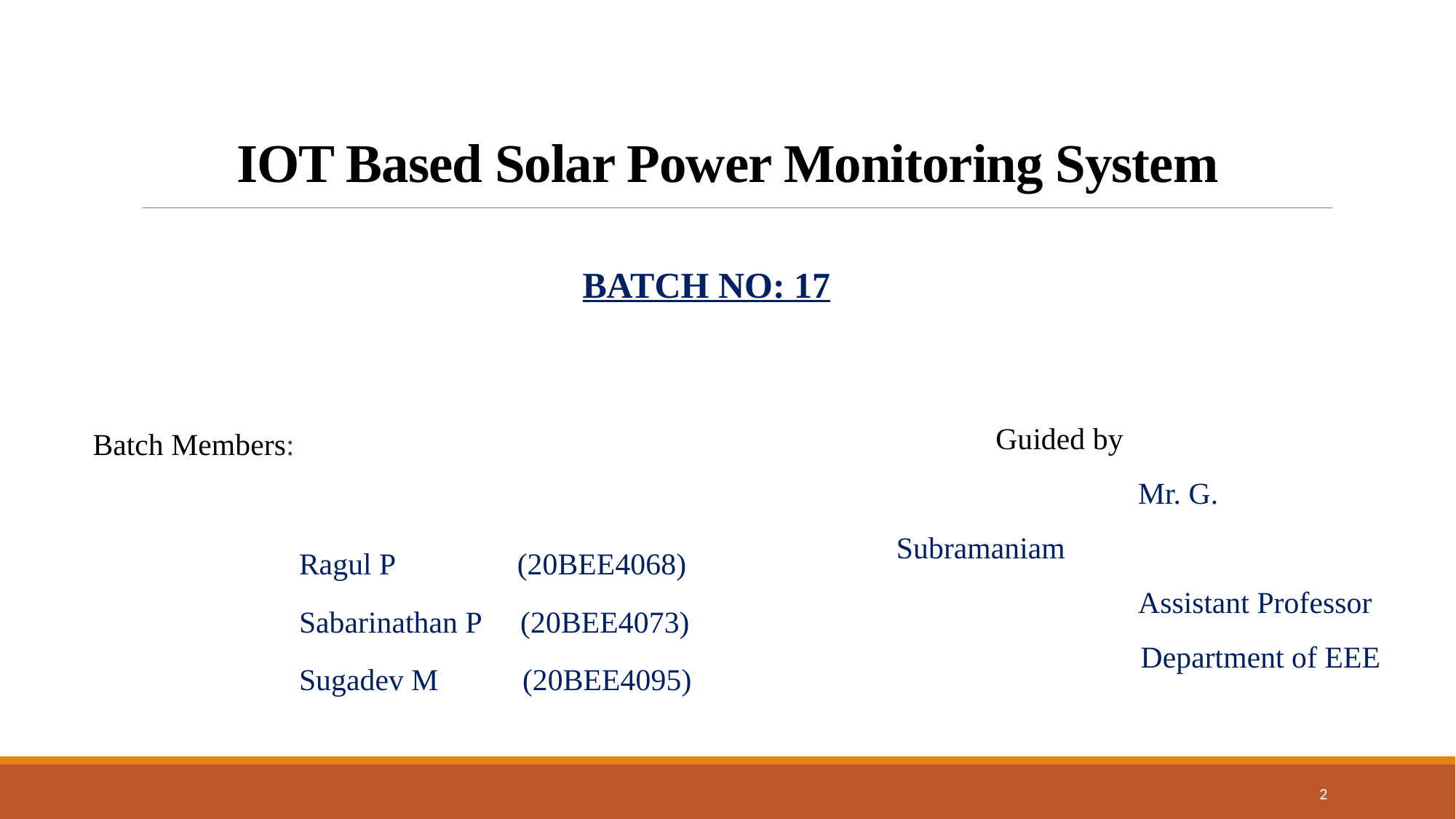

# IOT Based Solar Power Monitoring System
BATCH NO: 17
             Guided by
                                   Mr. G. Subramaniam
                                   Assistant Professor
                                Department of EEE

Batch Members:
                           Ragul P                (20BEE4068)
                           Sabarinathan P     (20BEE4073)
                           Sugadev M           (20BEE4095)

2